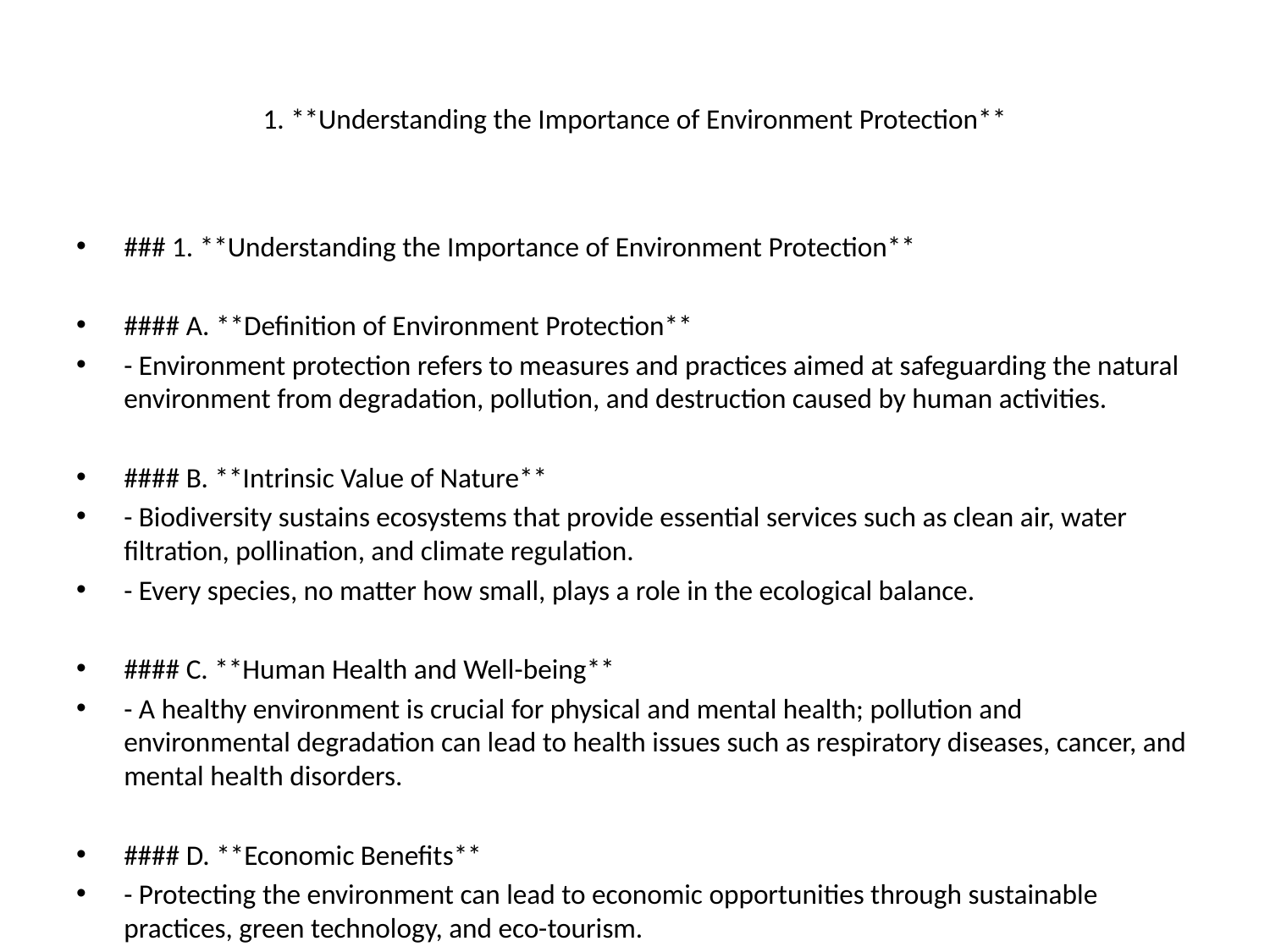

# 1. **Understanding the Importance of Environment Protection**
### 1. **Understanding the Importance of Environment Protection**

#### A. **Definition of Environment Protection**
- Environment protection refers to measures and practices aimed at safeguarding the natural environment from degradation, pollution, and destruction caused by human activities.

#### B. **Intrinsic Value of Nature**
- Biodiversity sustains ecosystems that provide essential services such as clean air, water filtration, pollination, and climate regulation.
- Every species, no matter how small, plays a role in the ecological balance.

#### C. **Human Health and Well-being**
- A healthy environment is crucial for physical and mental health; pollution and environmental degradation can lead to health issues such as respiratory diseases, cancer, and mental health disorders.

#### D. **Economic Benefits**
- Protecting the environment can lead to economic opportunities through sustainable practices, green technology, and eco-tourism.
- Clean environments attract investment and enhance the quality of life, which can boost local economies.

#### E. **Climate Change Resilience**
- Environment protection helps mitigate the impacts of climate change by preserving ecosystems that act as carbon sinks, such as forests and wetlands.
- Resilient ecosystems are vital for adapting to climatic shifts and help manage extreme weather events.

#### F. **Ethical Responsibility**
- There is a moral imperative to protect our planet for future generations. Ethical stewardship of the environment reflects our responsibility not only to nature but also to humanity as a whole.

#### G. **Global Interconnectedness**
- Environmental issues cross borders; pollution and biodiversity loss affect the entire planet.
- Collective action is required to tackle global environmental challenges like climate change, deforestation, and waste management.

#### H. **Call to Action**
- Understanding the importance of environment protection is the first step towards individual and collective action.
- Encourage sustainable habits, such as reducing waste, conserving energy, and supporting policies that protect natural resources.

#### Conclusion
- Protecting the environment is essential for the sustainability of our planet, our health, our economy, and our collective future. A commitment to environmental protection fosters a healthier and more equitable world for all.